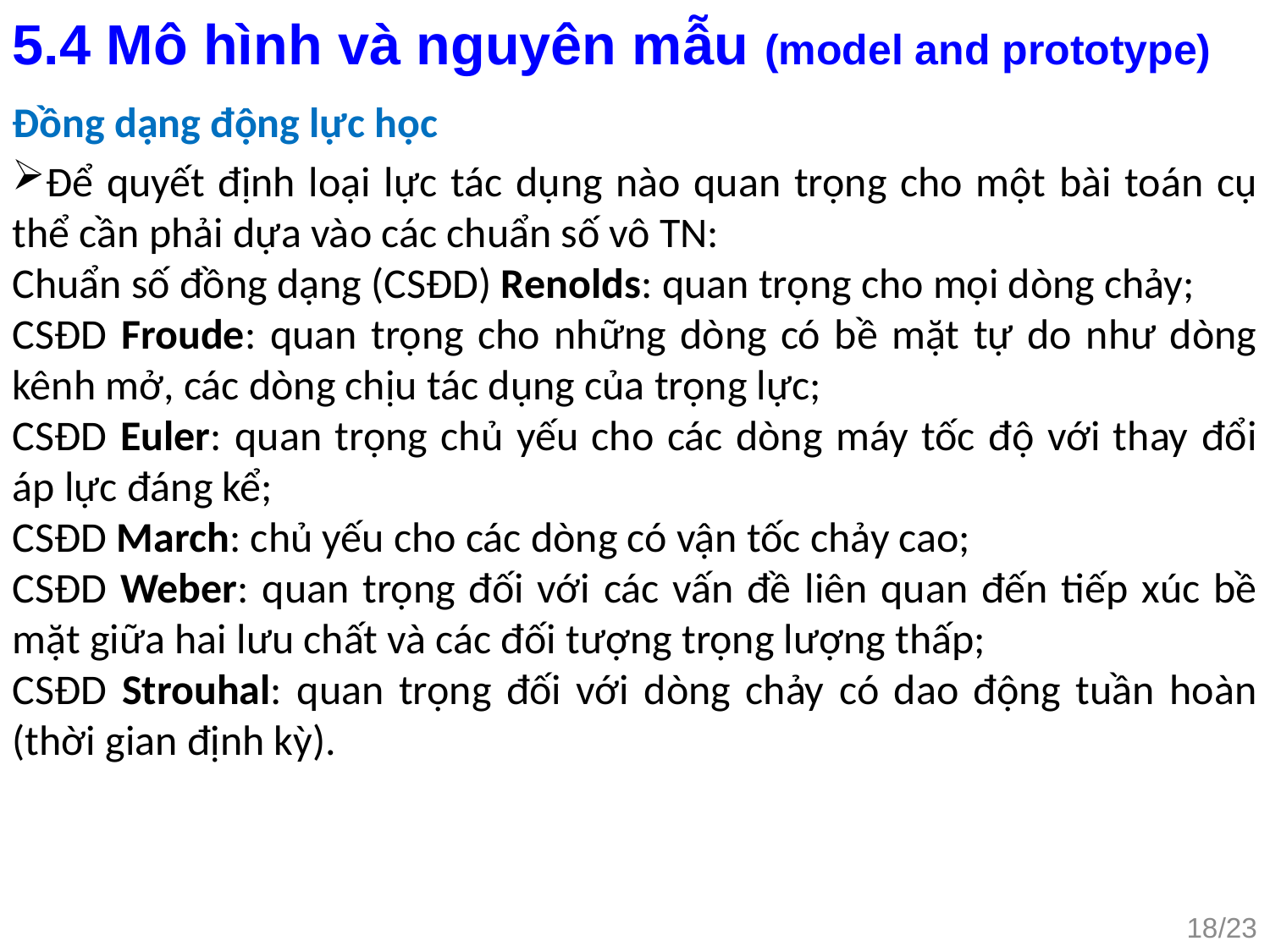

5.4 Mô hình và nguyên mẫu (model and prototype)
Đồng dạng động lực học
Để quyết định loại lực tác dụng nào quan trọng cho một bài toán cụ thể cần phải dựa vào các chuẩn số vô TN:
Chuẩn số đồng dạng (CSĐD) Renolds: quan trọng cho mọi dòng chảy;
CSĐD Froude: quan trọng cho những dòng có bề mặt tự do như dòng kênh mở, các dòng chịu tác dụng của trọng lực;
CSĐD Euler: quan trọng chủ yếu cho các dòng máy tốc độ với thay đổi áp lực đáng kể;
CSĐD March: chủ yếu cho các dòng có vận tốc chảy cao;
CSĐD Weber: quan trọng đối với các vấn đề liên quan đến tiếp xúc bề mặt giữa hai lưu chất và các đối tượng trọng lượng thấp;
CSĐD Strouhal: quan trọng đối với dòng chảy có dao động tuần hoàn (thời gian định kỳ).
18/23